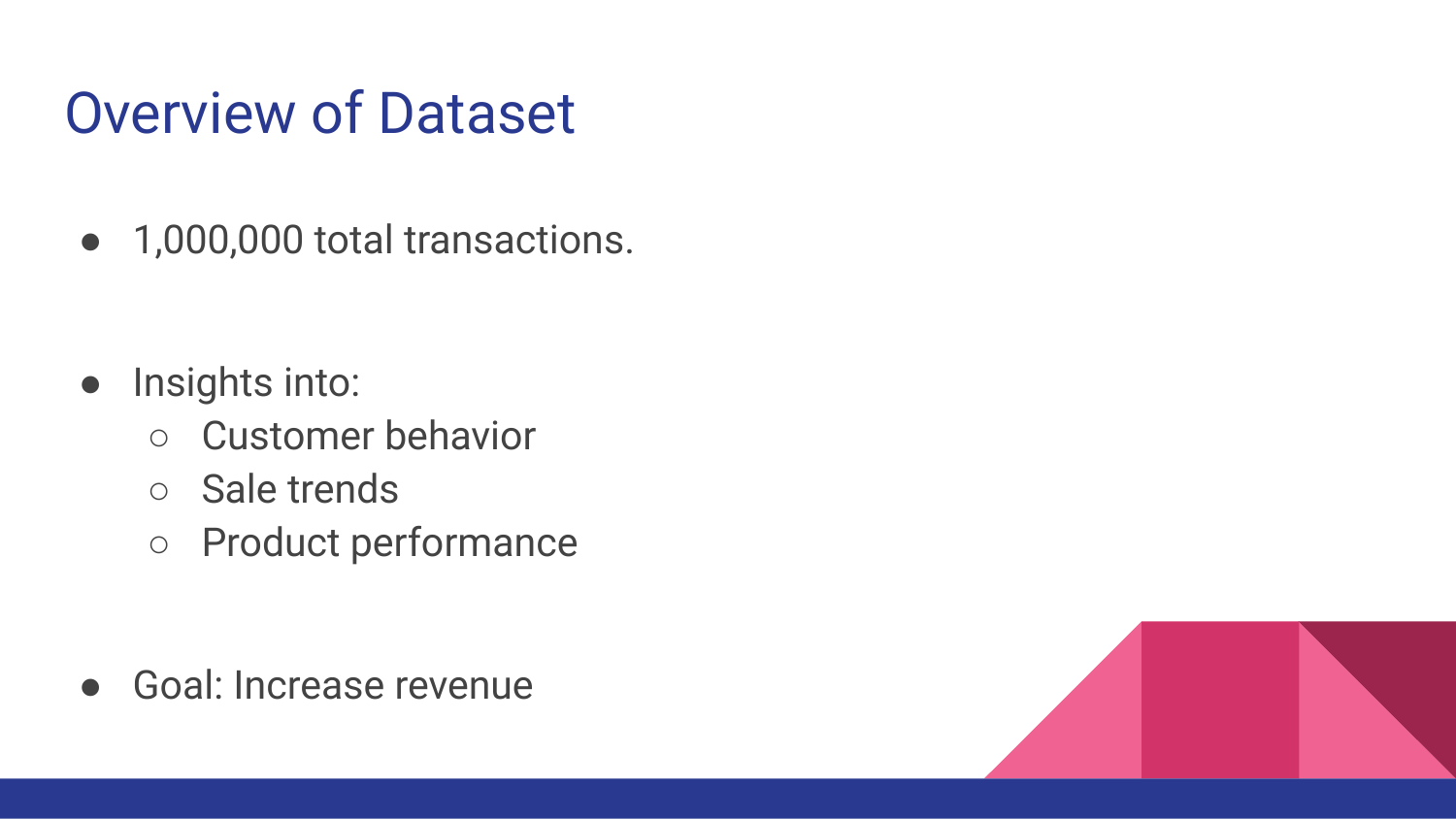

# Overview of Dataset
1,000,000 total transactions.

Insights into:
Customer behavior
Sale trends
Product performance

Goal: Increase revenue